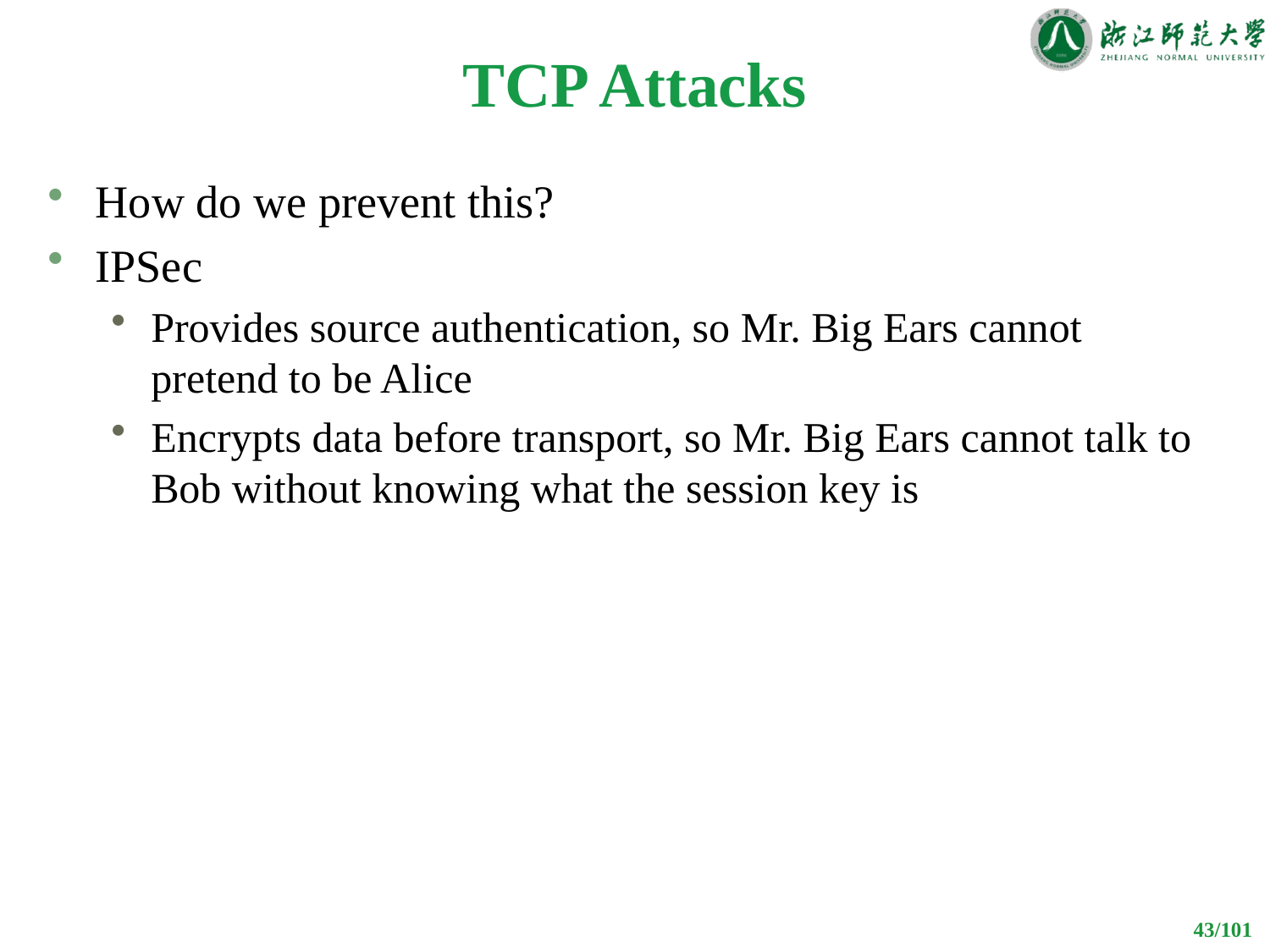

# TCP Attacks
How do we prevent this?
IPSec
Provides source authentication, so Mr. Big Ears cannot pretend to be Alice
Encrypts data before transport, so Mr. Big Ears cannot talk to Bob without knowing what the session key is